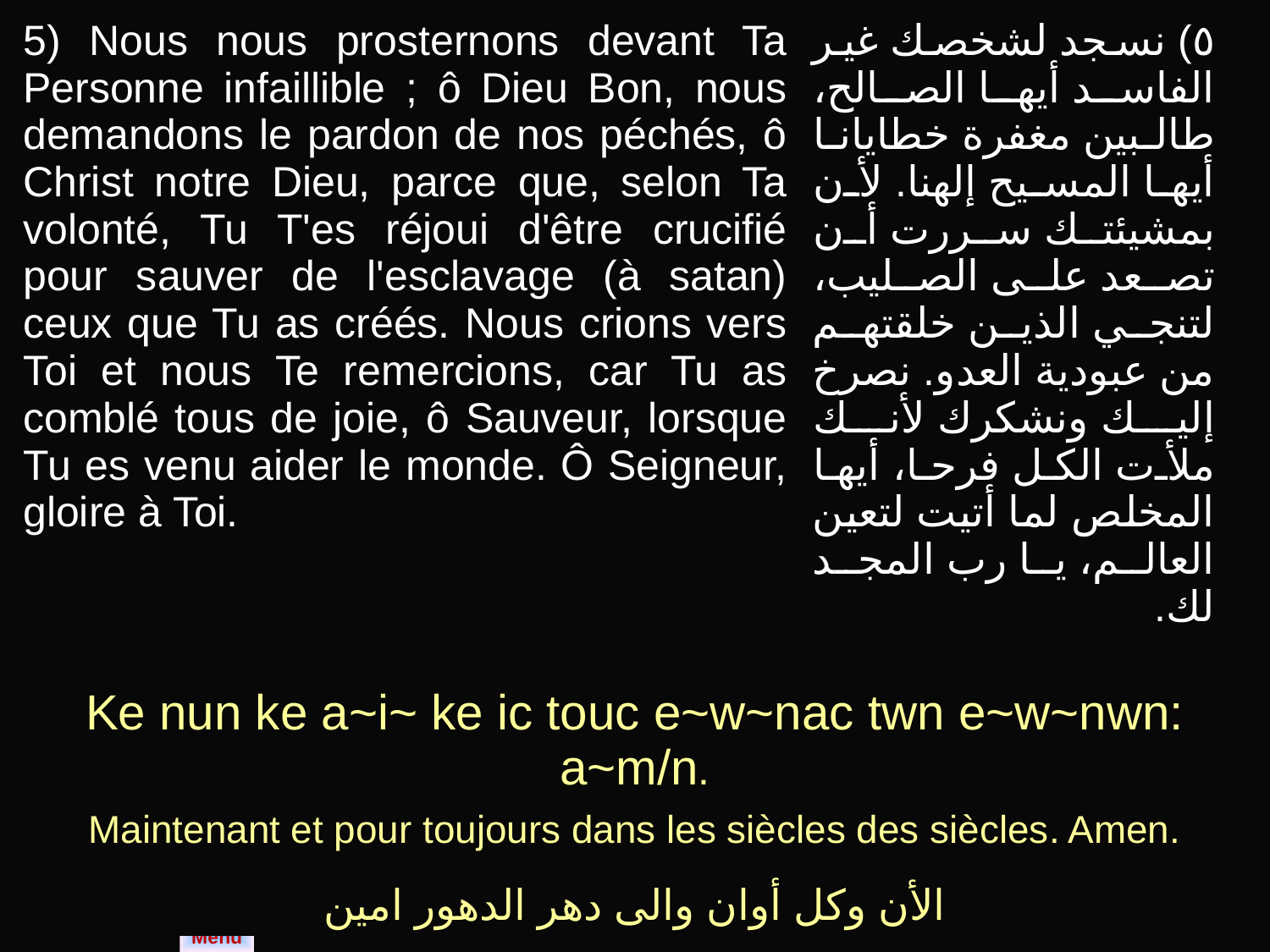

| 5) Nous nous prosternons devant Ta Personne infaillible ; ô Dieu Bon, nous demandons le pardon de nos péchés, ô Christ notre Dieu, parce que, selon Ta volonté, Tu T'es réjoui d'être crucifié pour sauver de l'esclavage (à satan) ceux que Tu as créés. Nous crions vers Toi et nous Te remercions, car Tu as comblé tous de joie, ô Sauveur, lorsque Tu es venu aider le monde. Ô Seigneur, gloire à Toi. | ٥) نسجد لشخصك غير الفاسد أيها الصالح، طالبين مغفرة خطايانا أيها المسيح إلهنا. لأن بمشيئتك سررت أن تصعد على الصليب، لتنجي الذين خلقتهم من عبودية العدو. نصرخ إليك ونشكرك لأنك ملأت الكل فرحا، أيها المخلص لما أتيت لتعين العالم، يا رب المجد لك. |
| --- | --- |
| Ke nun ke a~i~ ke ic touc e~w~nac twn e~w~nwn: a~m/n. |
| --- |
| Maintenant et pour toujours dans les siècles des siècles. Amen. |
| الأن وكل أوان والى دهر الدهور امين |
Menu